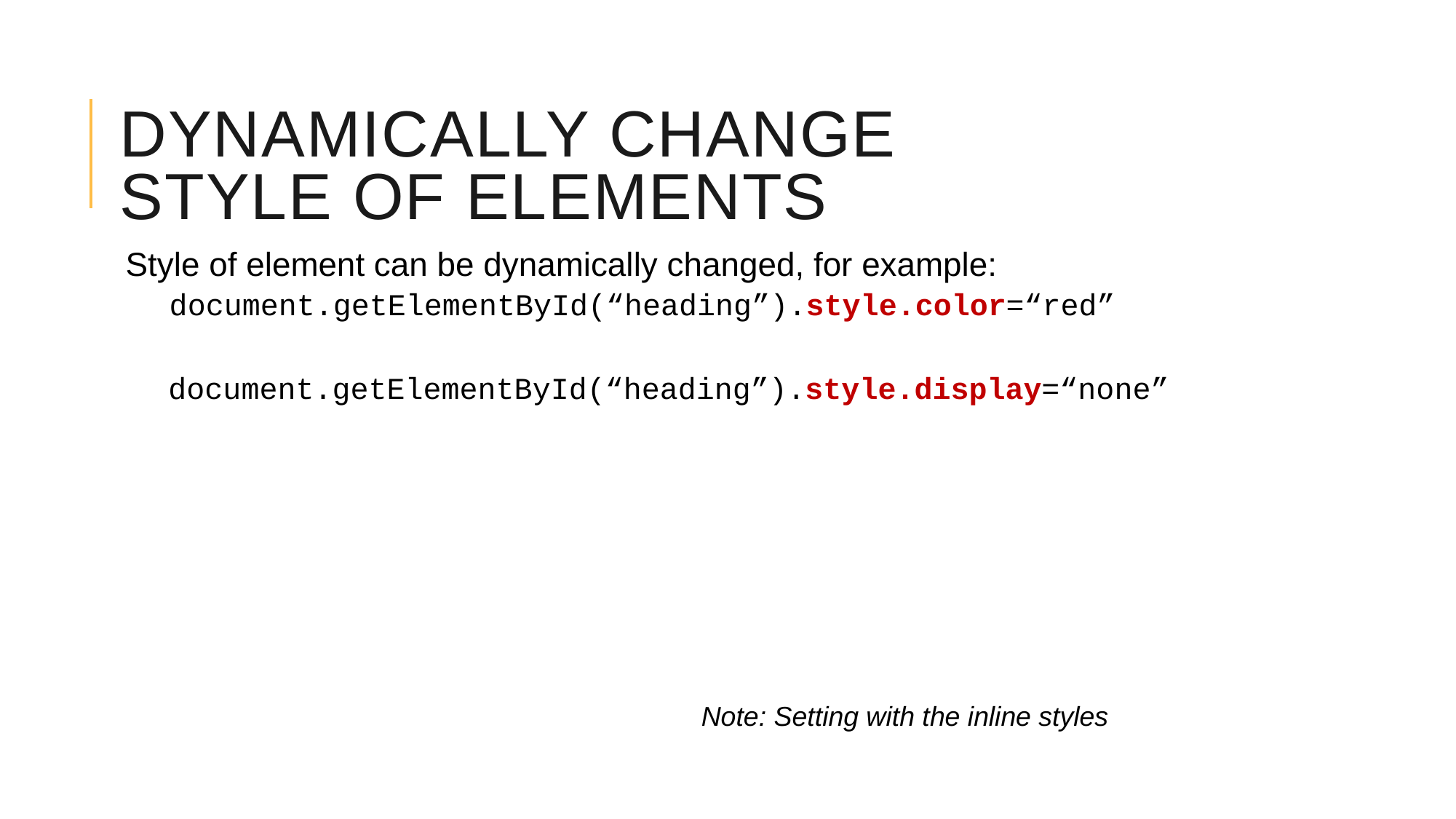

# Dynamically Change Style of Elements
Style of element can be dynamically changed, for example:
document.getElementById(“heading”).style.color=“red”

document.getElementById(“heading”).style.display=“none”

Note: Setting with the inline styles